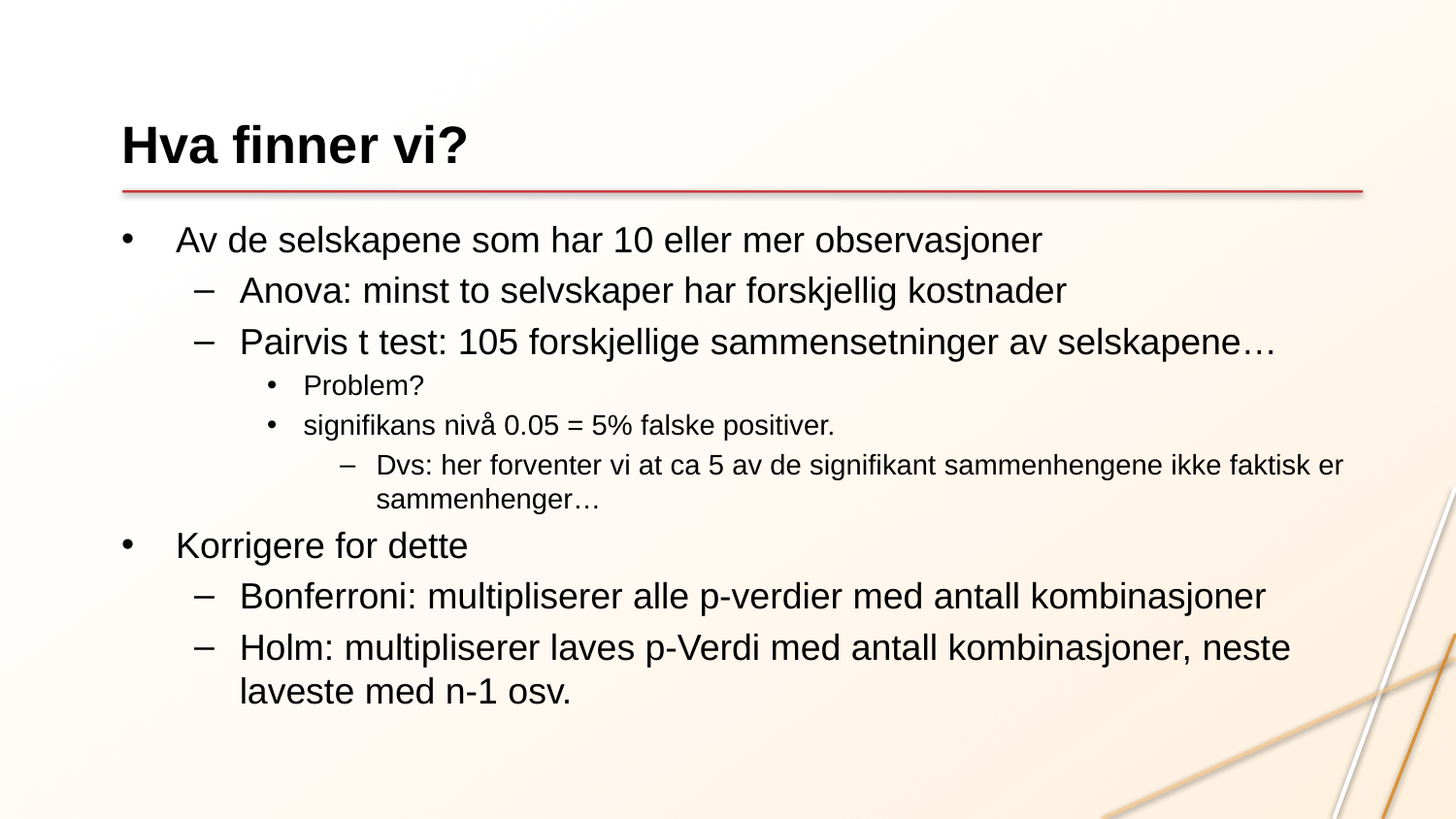

# Hva finner vi?
Av de selskapene som har 10 eller mer observasjoner
Anova: minst to selvskaper har forskjellig kostnader
Pairvis t test: 105 forskjellige sammensetninger av selskapene…
Problem?
signifikans nivå 0.05 = 5% falske positiver.
Dvs: her forventer vi at ca 5 av de signifikant sammenhengene ikke faktisk er sammenhenger…
Korrigere for dette
Bonferroni: multipliserer alle p-verdier med antall kombinasjoner
Holm: multipliserer laves p-Verdi med antall kombinasjoner, neste laveste med n-1 osv.